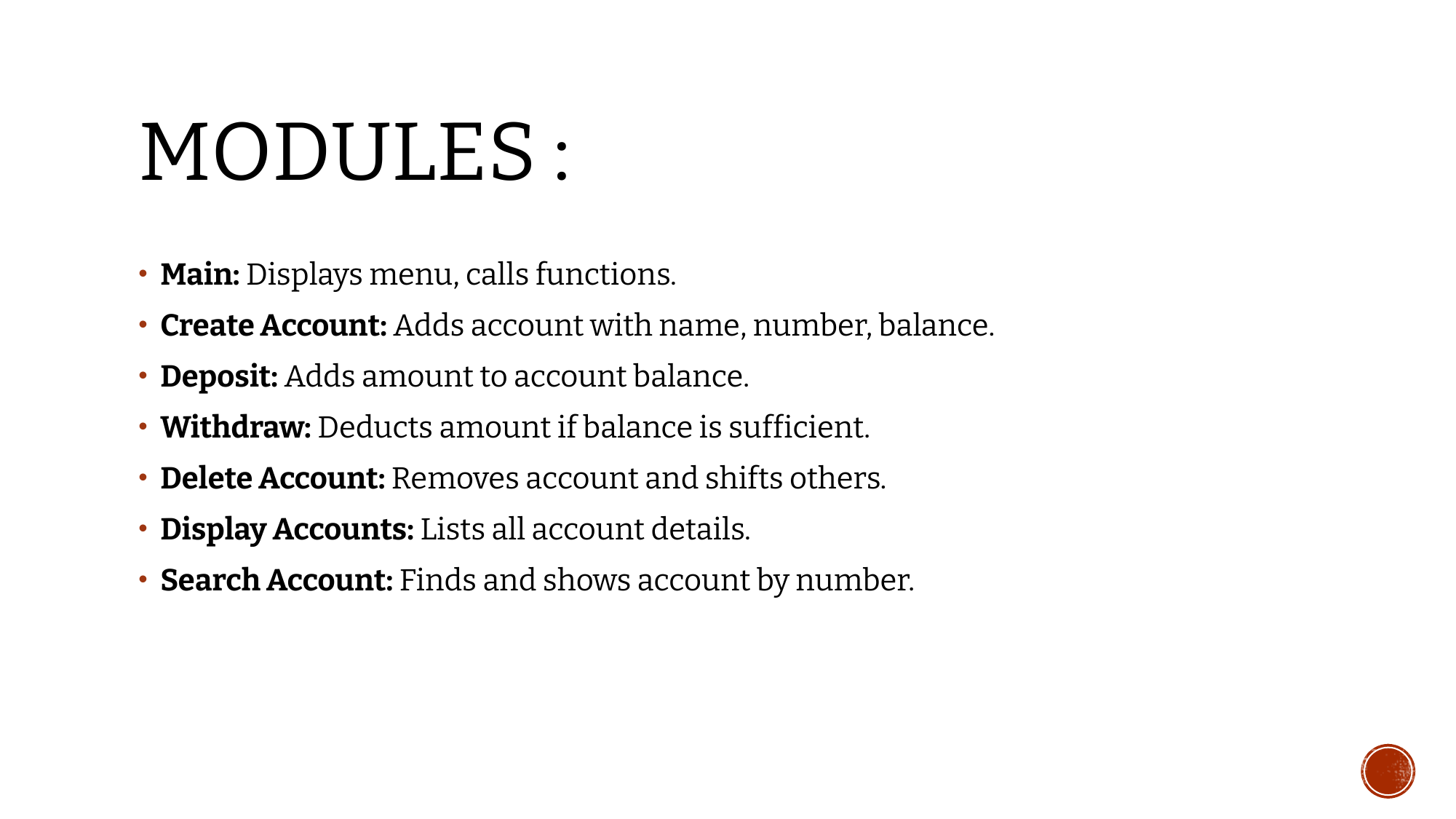

# Modules :
Main: Displays menu, calls functions.
Create Account: Adds account with name, number, balance.
Deposit: Adds amount to account balance.
Withdraw: Deducts amount if balance is sufficient.
Delete Account: Removes account and shifts others.
Display Accounts: Lists all account details.
Search Account: Finds and shows account by number.